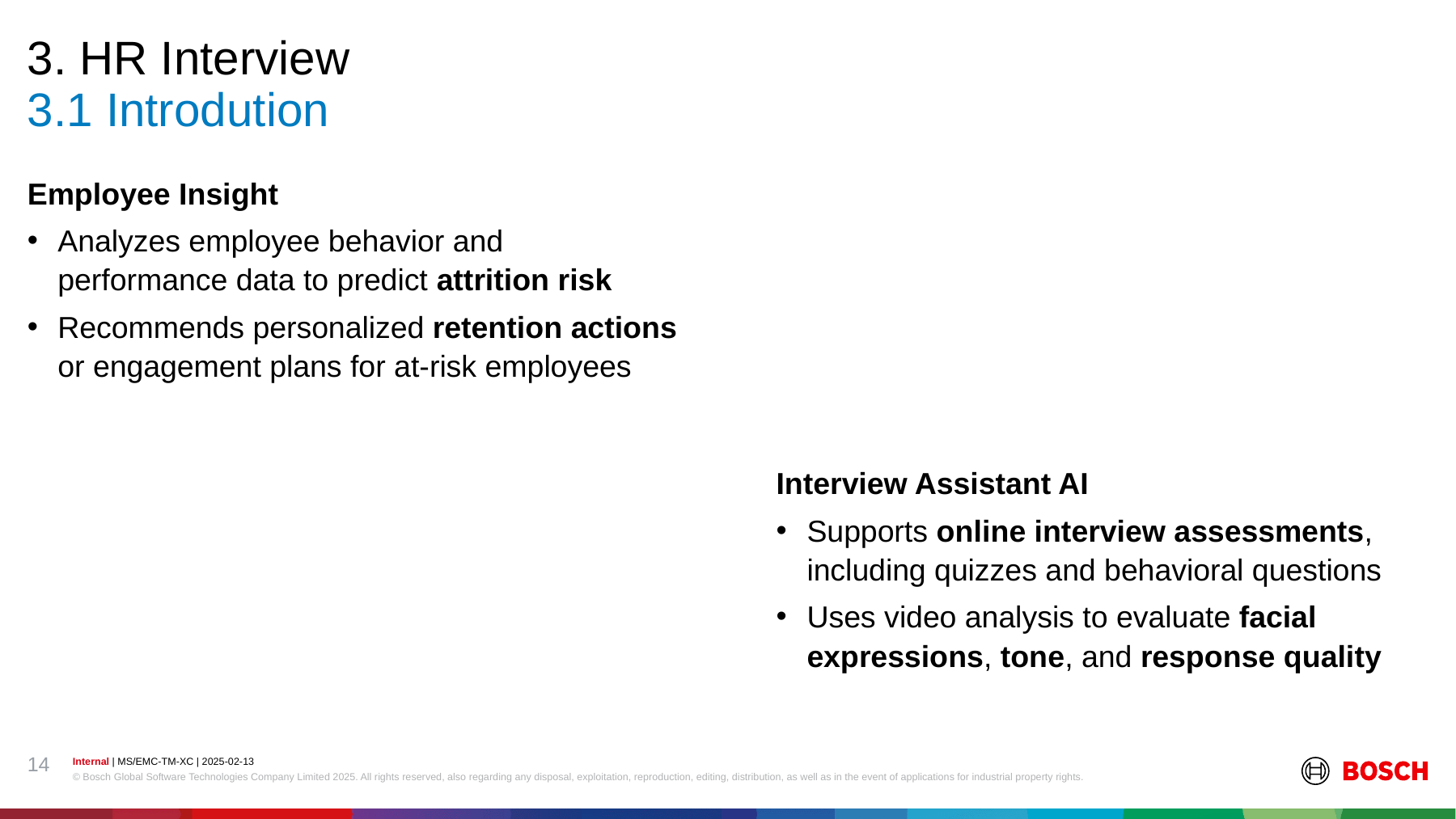

3. HR Interview
# 3.1 Introdution

Employee Insight
Analyzes employee behavior and performance data to predict attrition risk
Recommends personalized retention actions or engagement plans for at-risk employees

Interview Assistant AI
Supports online interview assessments, including quizzes and behavioral questions
Uses video analysis to evaluate facial expressions, tone, and response quality

14